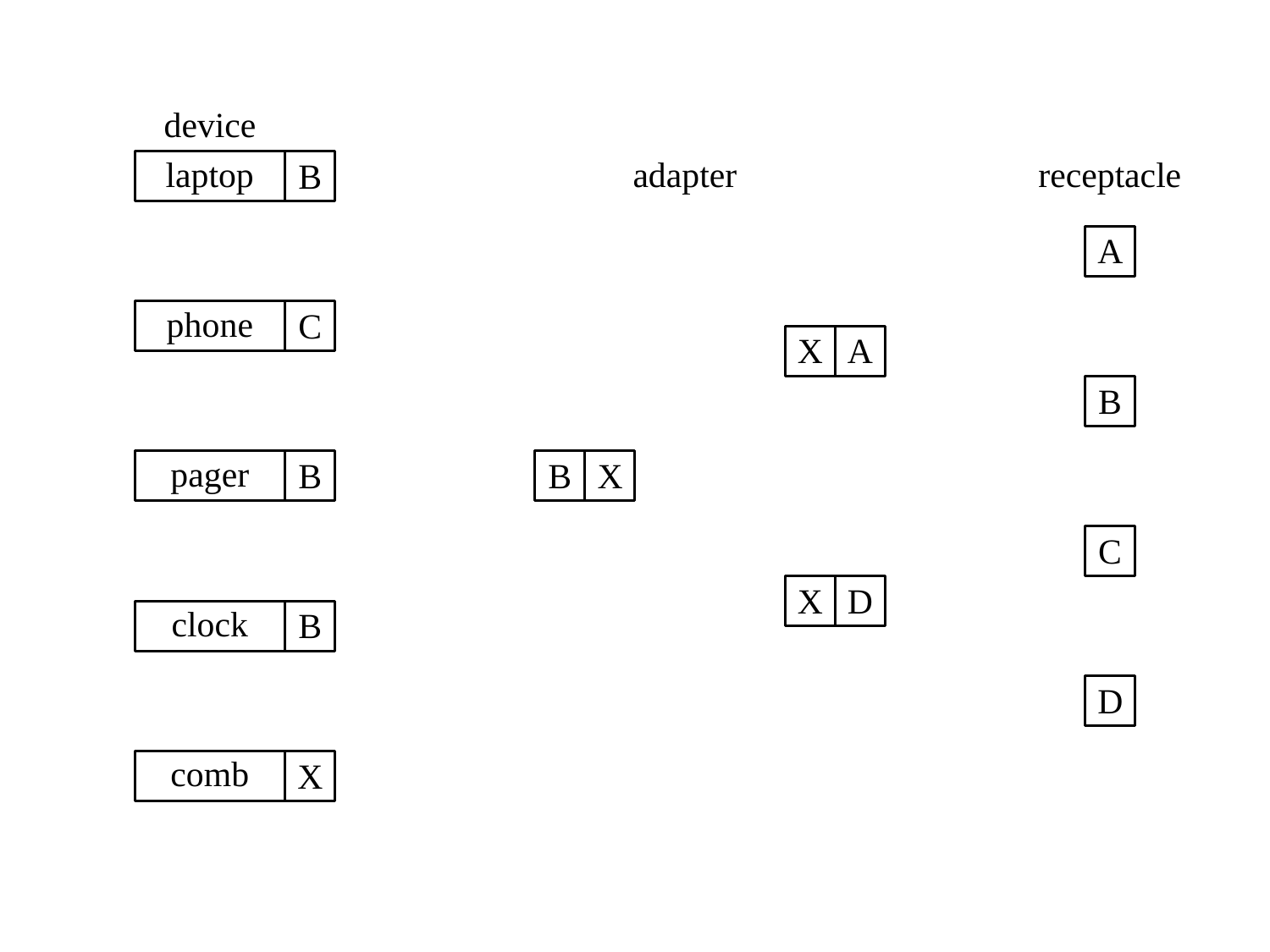

device
laptop
B
adapter
receptacle
A
phone
C
X
A
B
pager
B
B
X
C
X
D
clock
B
D
comb
X